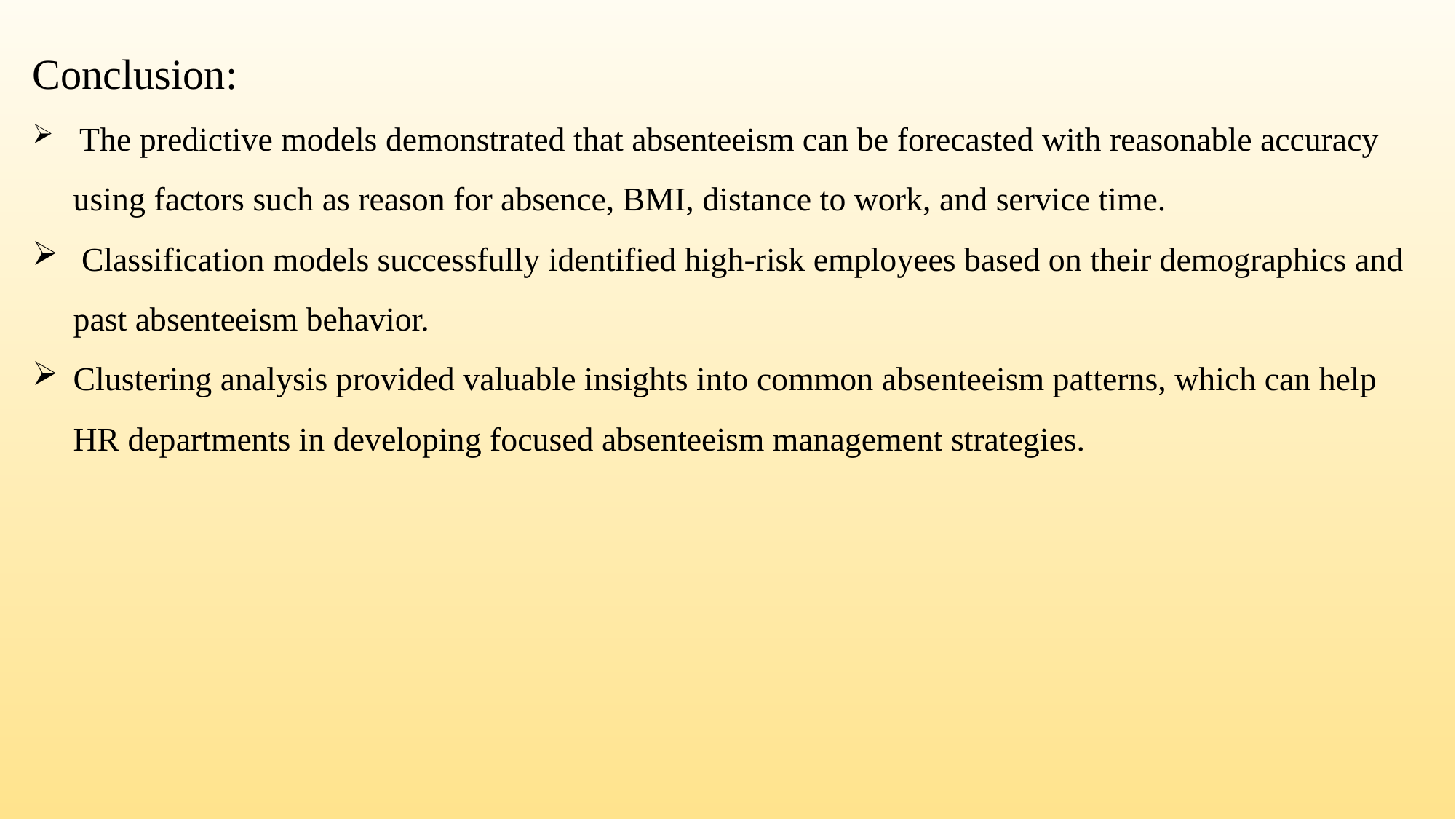

Conclusion:
 The predictive models demonstrated that absenteeism can be forecasted with reasonable accuracy using factors such as reason for absence, BMI, distance to work, and service time.
 Classification models successfully identified high-risk employees based on their demographics and past absenteeism behavior.
Clustering analysis provided valuable insights into common absenteeism patterns, which can help HR departments in developing focused absenteeism management strategies.